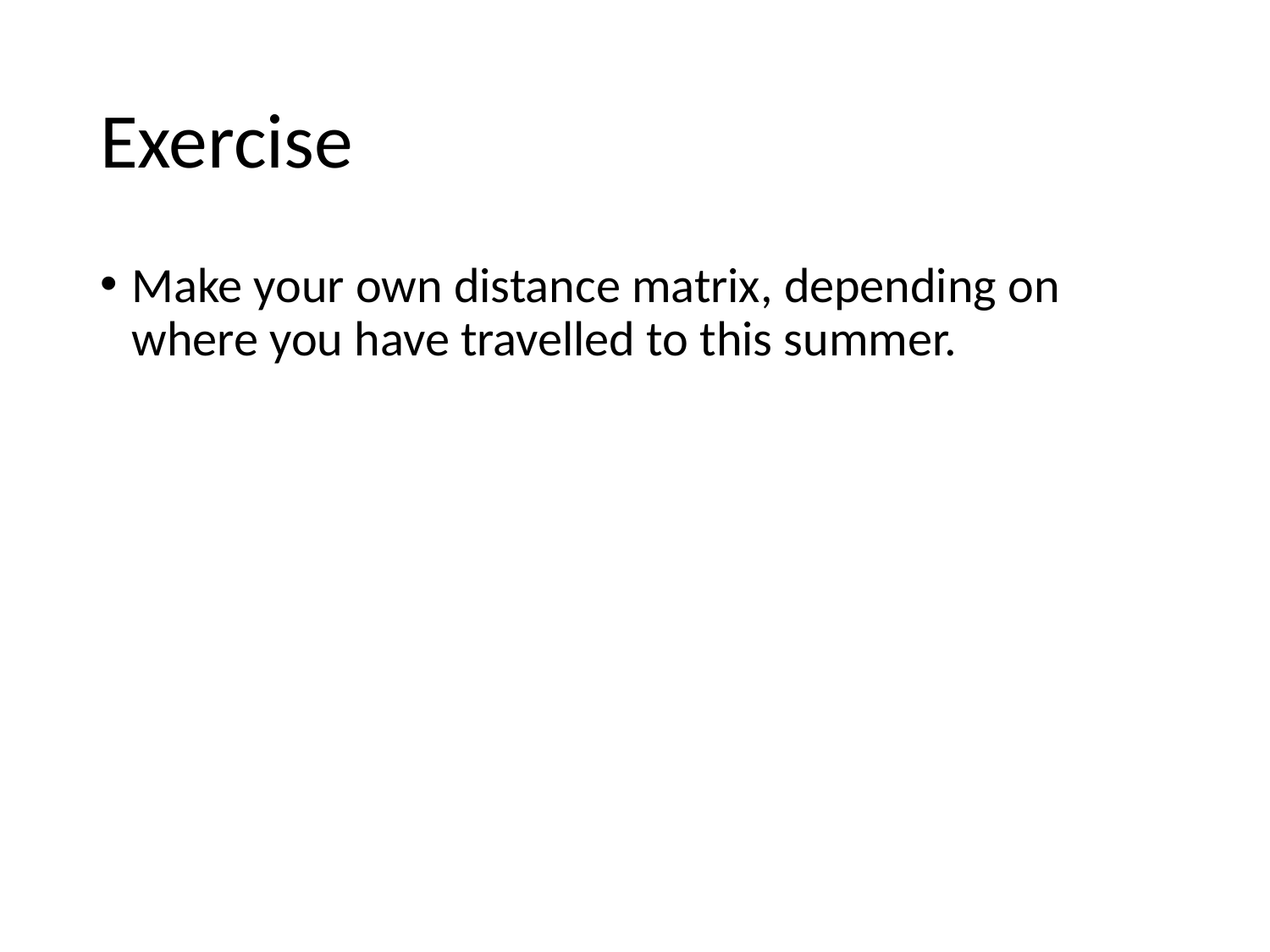

# Exercise
Make your own distance matrix, depending on where you have travelled to this summer.